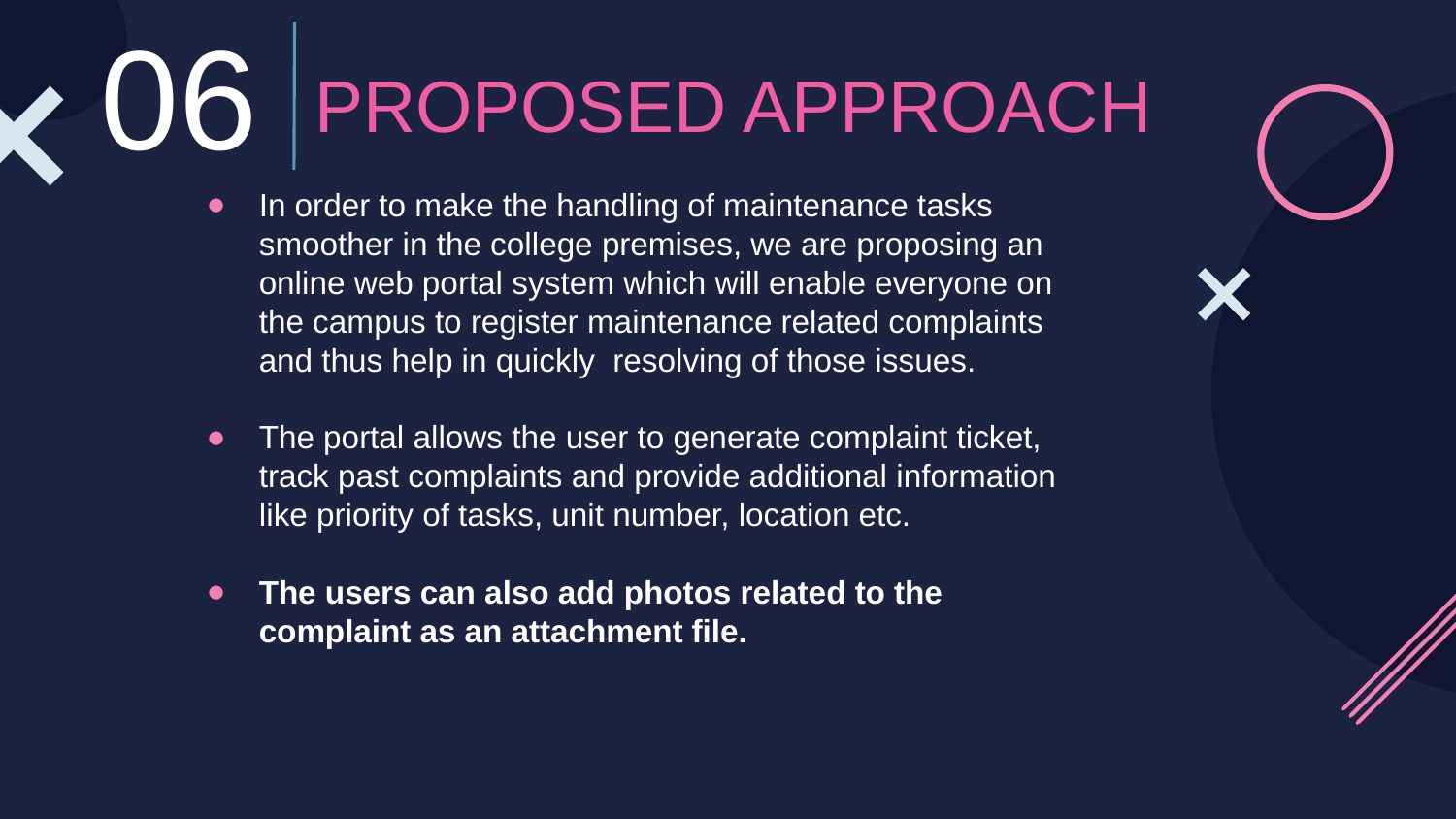

06
# PROPOSED APPROACH

In order to make the handling of maintenance tasks smoother in the college premises, we are proposing an online web portal system which will enable everyone on the campus to register maintenance related complaints and thus help in quickly  resolving of those issues.

The portal allows the user to generate complaint ticket, track past complaints and provide additional information like priority of tasks, unit number, location etc.

The users can also add photos related to the complaint as an attachment file.